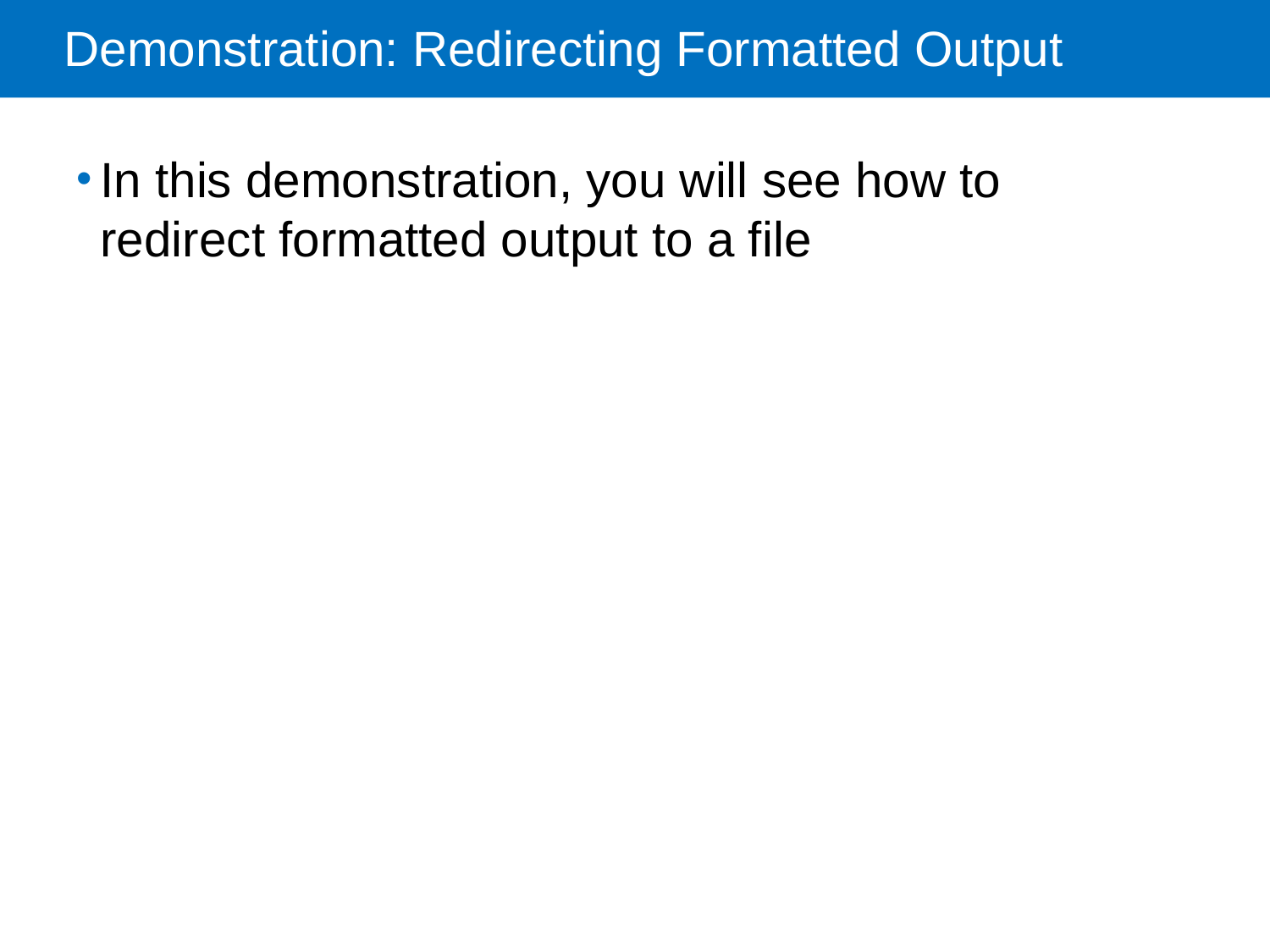

# Demonstration: Redirecting Formatted Output
In this demonstration, you will see how to redirect formatted output to a file